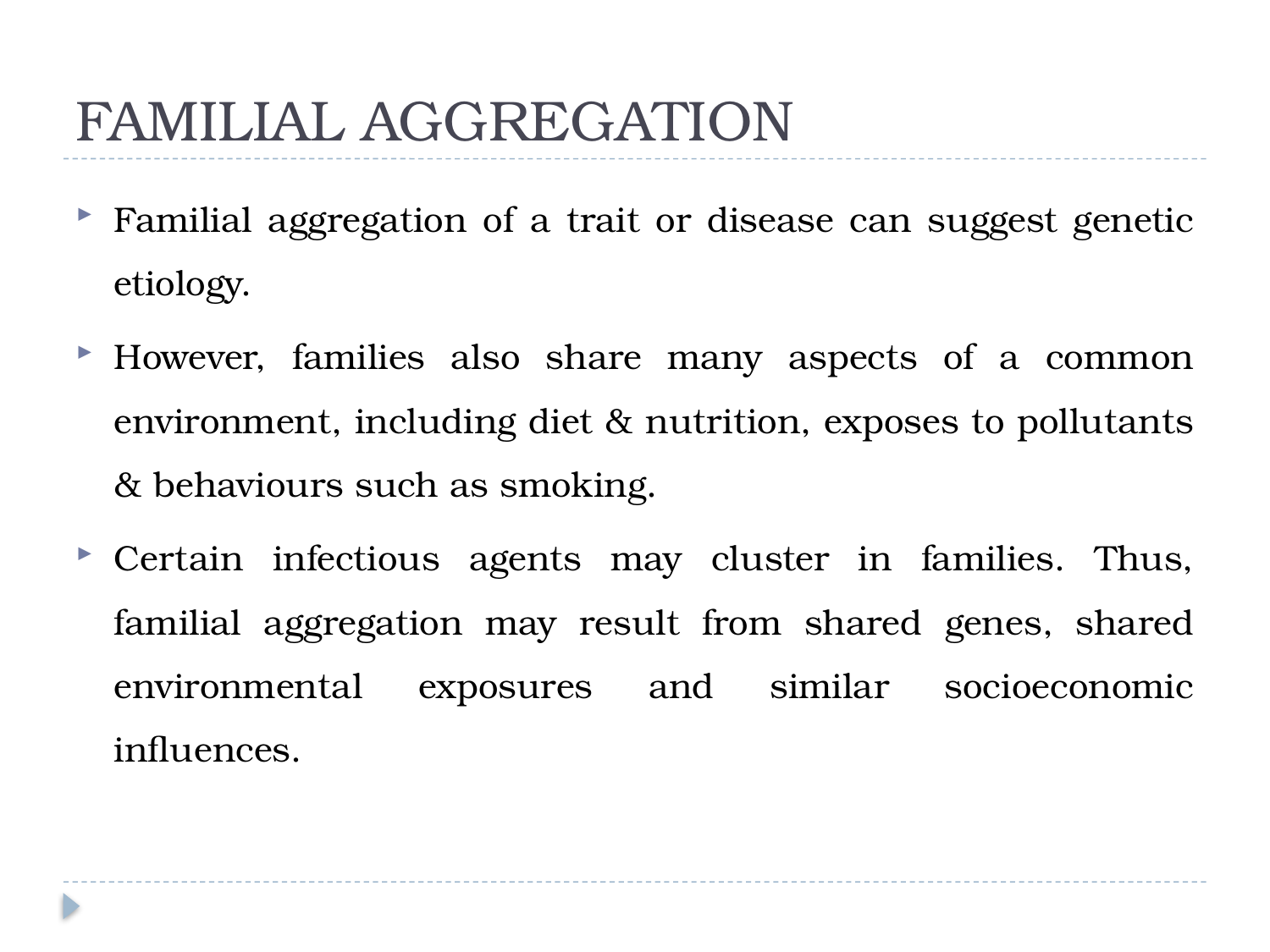

# FAMILIAL AGGREGATION
Familial aggregation of a trait or disease can suggest genetic etiology.
However, families also share many aspects of a common environment, including diet & nutrition, exposes to pollutants & behaviours such as smoking.
Certain infectious agents may cluster in families. Thus, familial aggregation may result from shared genes, shared environmental exposures and similar socioeconomic influences.